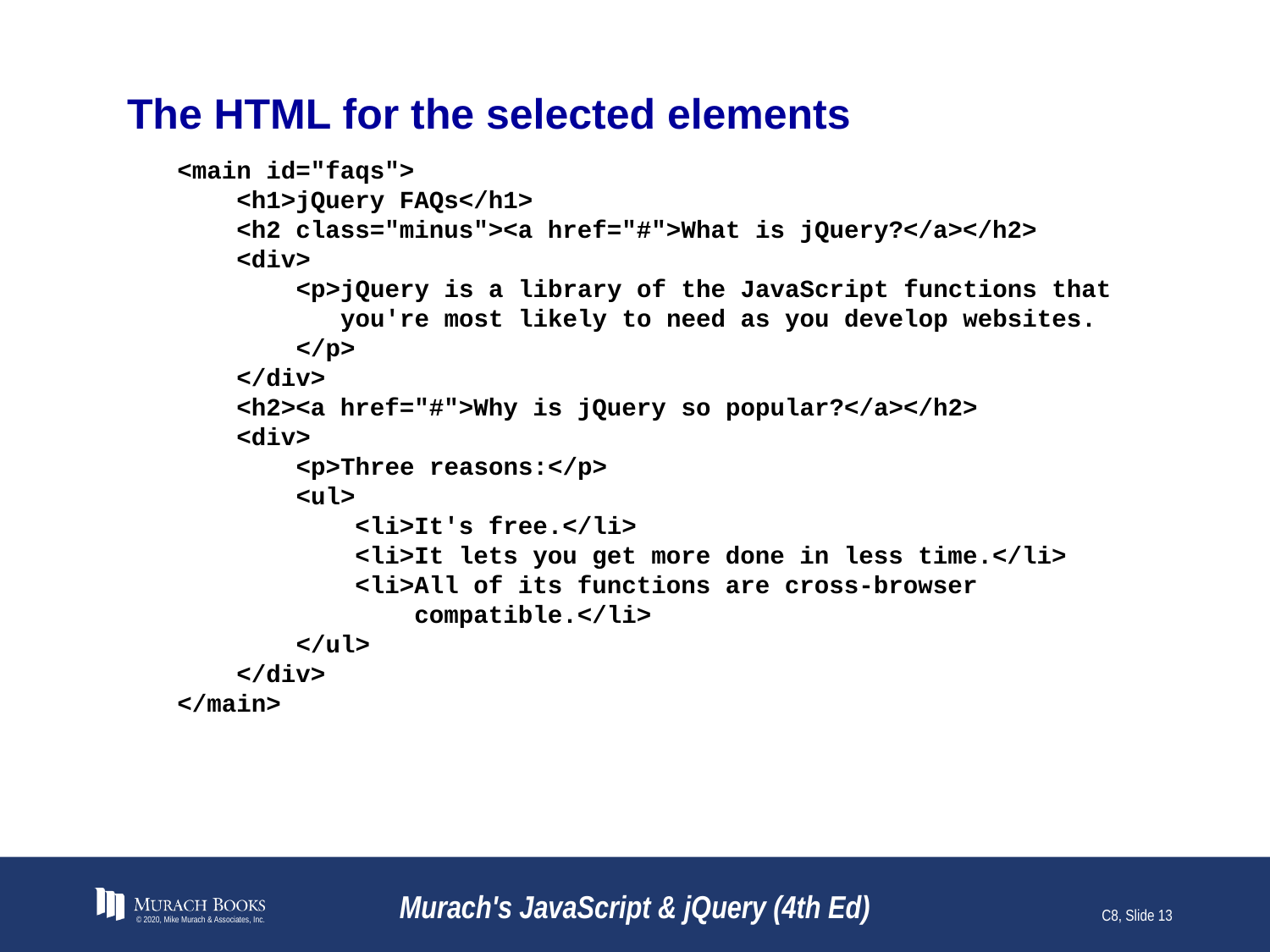

# The HTML for the selected elements
<main id="faqs">
    <h1>jQuery FAQs</h1>
    <h2 class="minus"><a href="#">What is jQuery?</a></h2>
    <div>
        <p>jQuery is a library of the JavaScript functions that
           you're most likely to need as you develop websites.
        </p>
    </div>
    <h2><a href="#">Why is jQuery so popular?</a></h2>
    <div>
        <p>Three reasons:</p>
        <ul>
            <li>It's free.</li>
            <li>It lets you get more done in less time.</li>
            <li>All of its functions are cross-browser
                compatible.</li>
        </ul>
    </div>
</main>

© 2020, Mike Murach & Associates, Inc.
Murach's JavaScript & jQuery (4th Ed)

C8, Slide 13